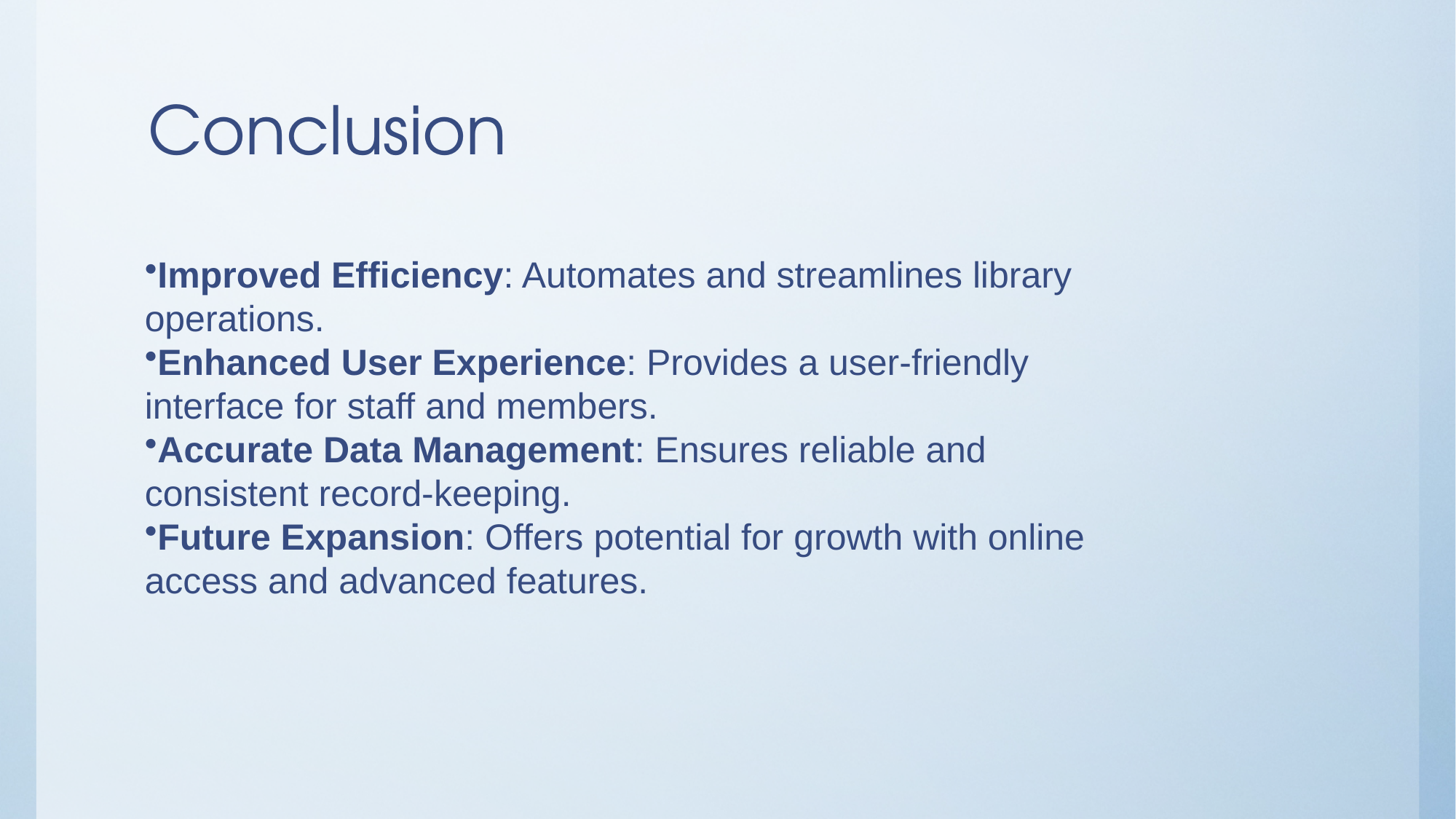

# Conclusion
Improved Efficiency: Automates and streamlines library operations.
Enhanced User Experience: Provides a user-friendly interface for staff and members.
Accurate Data Management: Ensures reliable and consistent record-keeping.
Future Expansion: Offers potential for growth with online access and advanced features.